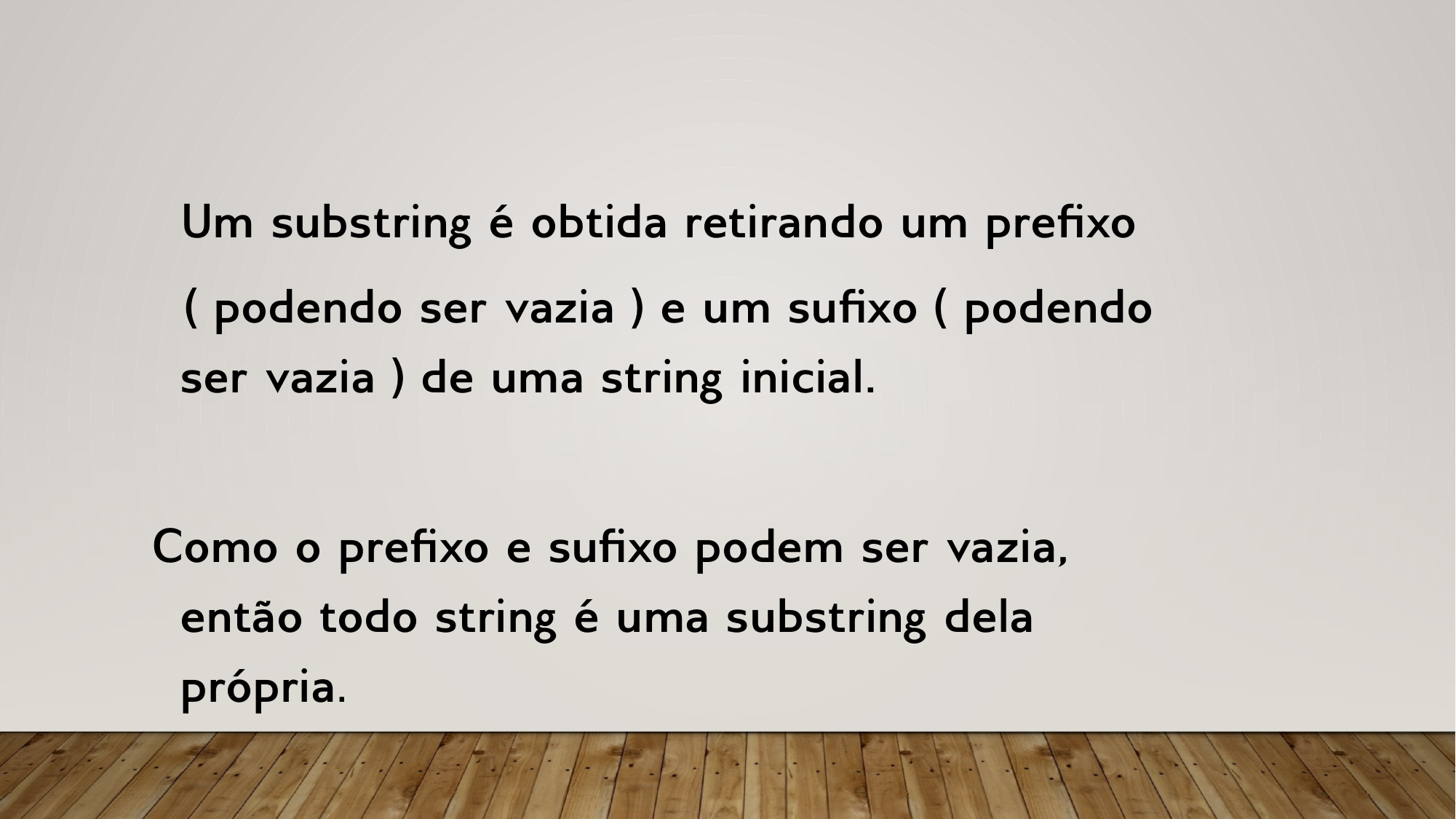

Um substring é obtida retirando um prefixo
  ( podendo ser vazia ) e um sufixo ( podendo ser vazia ) de uma string inicial.

Como o prefixo e sufixo podem ser vazia, então todo string é uma substring dela própria.